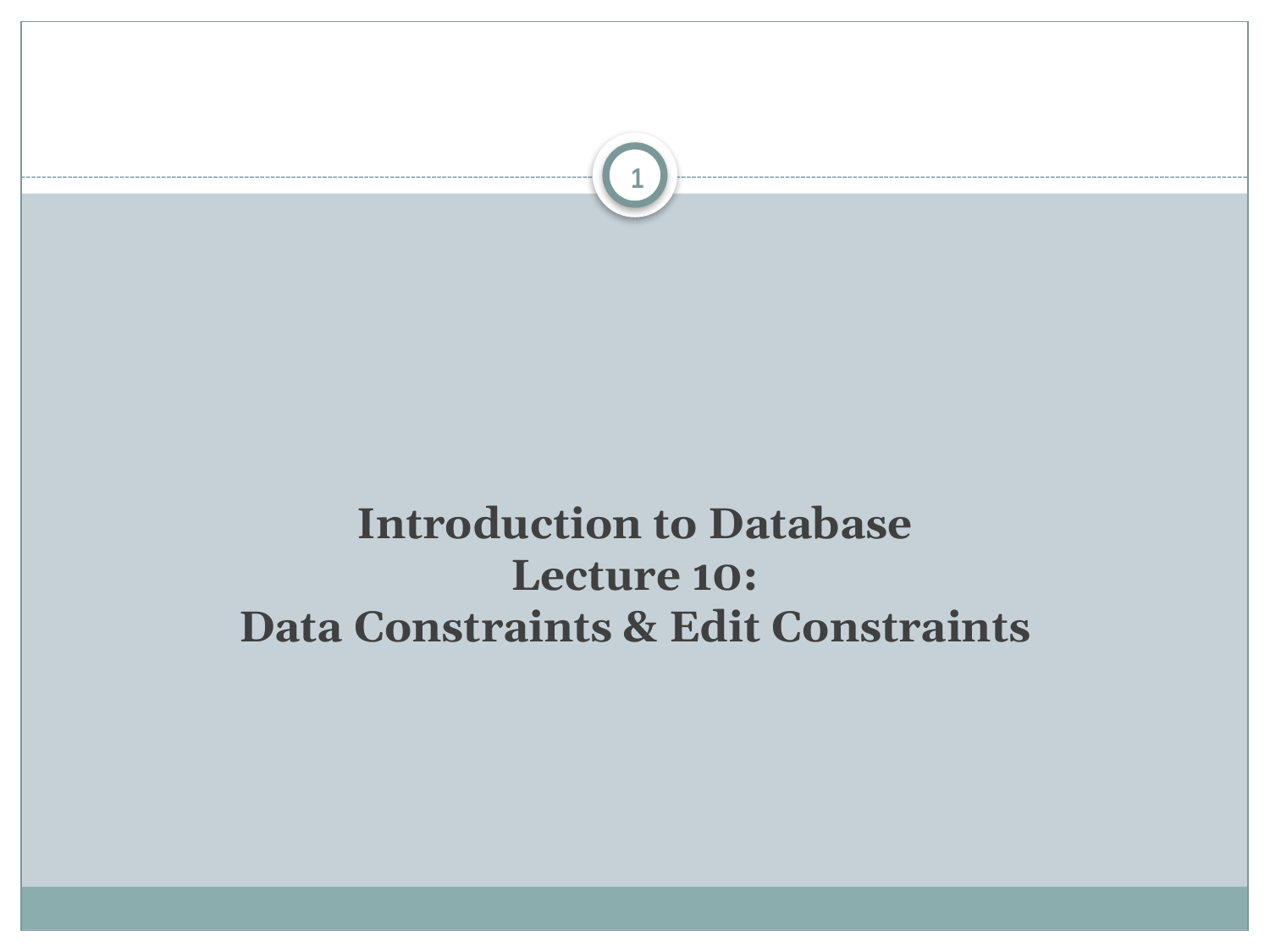

1
# Introduction to Database Lecture 10: Data Constraints & Edit Constraints